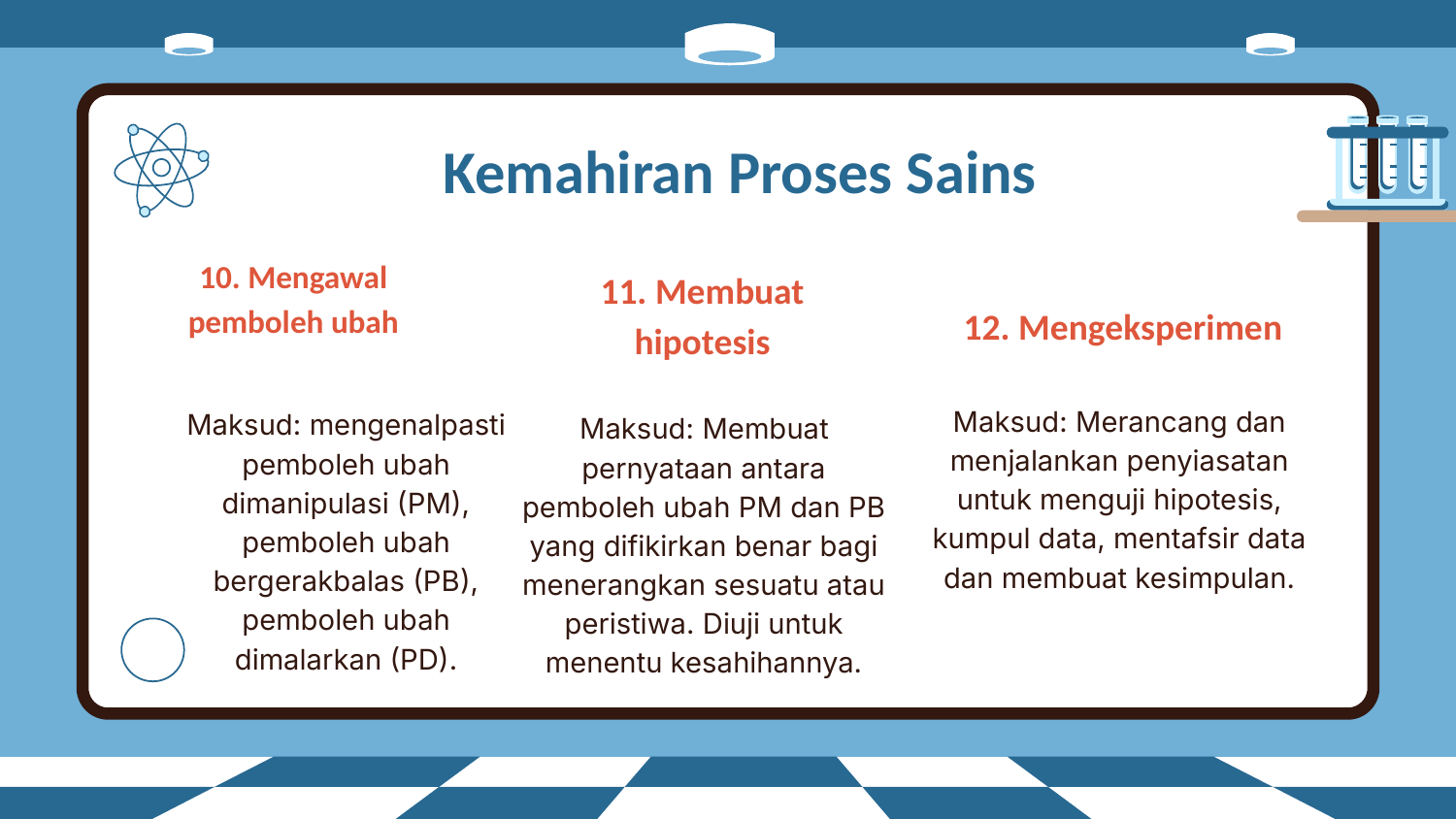

Kemahiran Proses Sains

11. Membuat hipotesis
# 10. Mengawal pemboleh ubah
12. Mengeksperimen
Maksud: Merancang dan menjalankan penyiasatan untuk menguji hipotesis, kumpul data, mentafsir data dan membuat kesimpulan.
Maksud: mengenalpasti pemboleh ubah dimanipulasi (PM), pemboleh ubah bergerakbalas (PB), pemboleh ubah dimalarkan (PD).
Maksud: Membuat pernyataan antara pemboleh ubah PM dan PB yang difikirkan benar bagi menerangkan sesuatu atau peristiwa. Diuji untuk menentu kesahihannya.